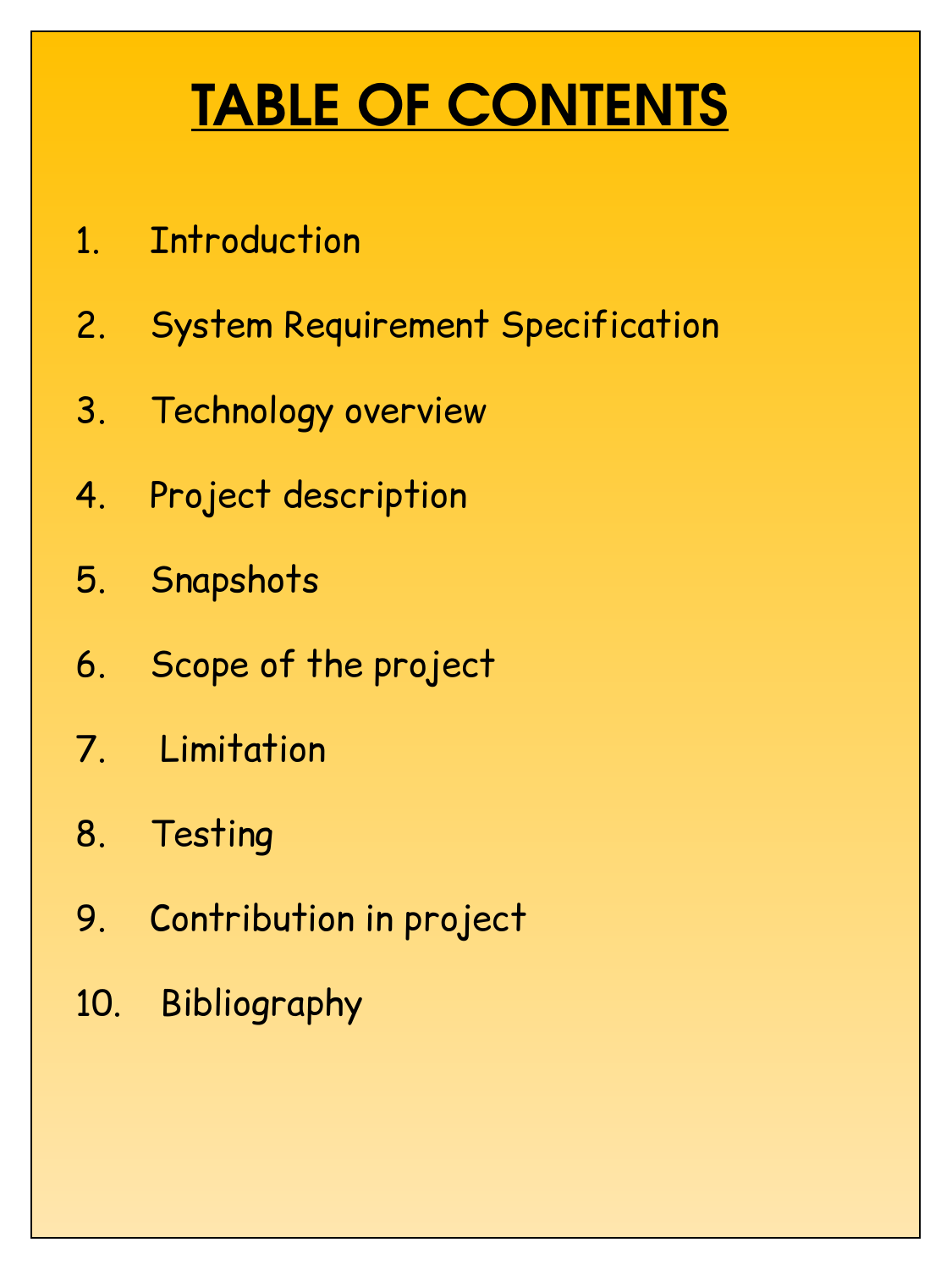

TABLE OF CONTENTS

 Introduction

 System Requirement Specification

 Technology overview

 Project description

 Snapshots

 Scope of the project

  Limitation

 Testing

 Contribution in project

  Bibliography
..
2